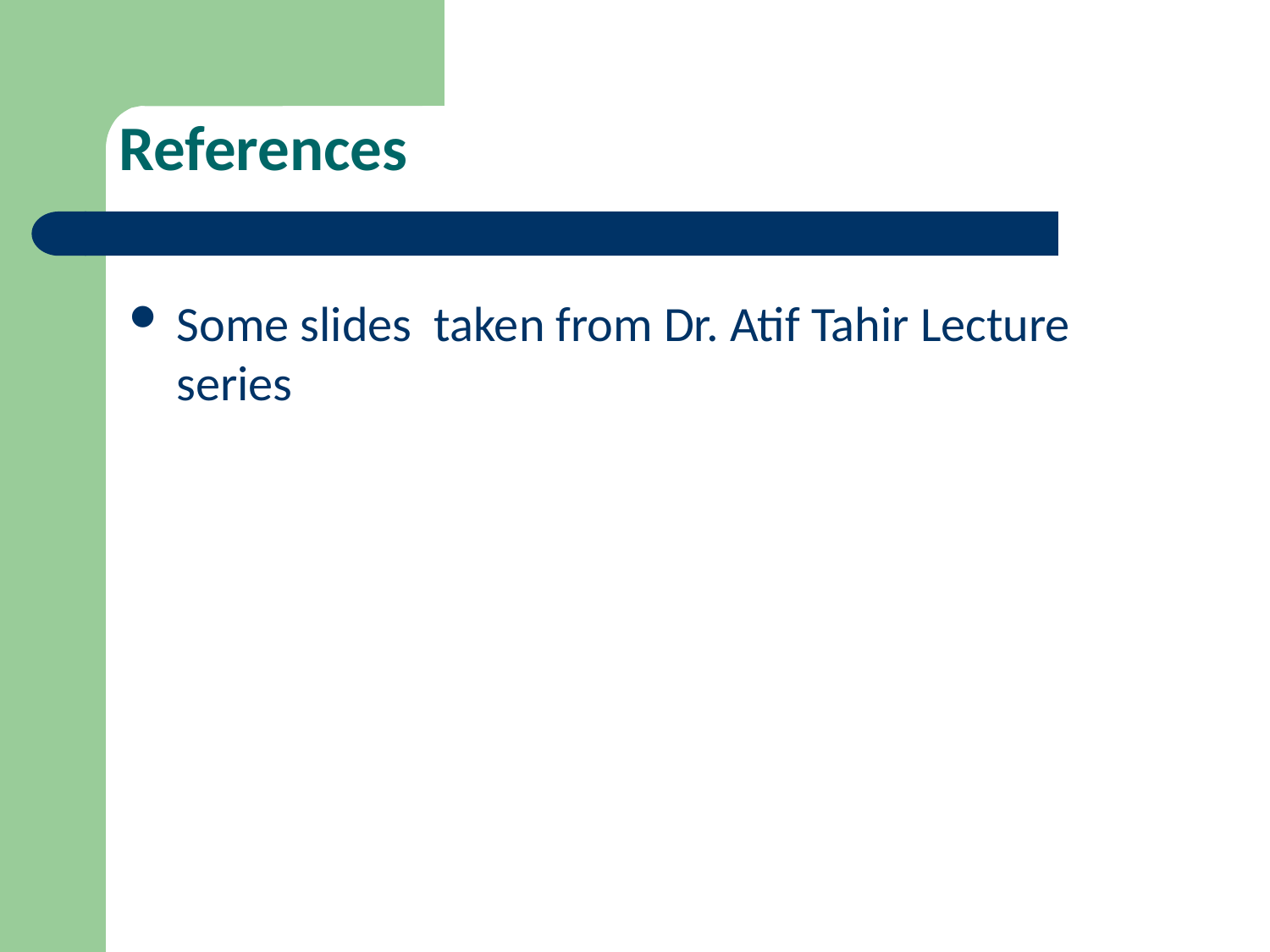

# References
Some slides  taken from Dr. Atif Tahir Lecture series